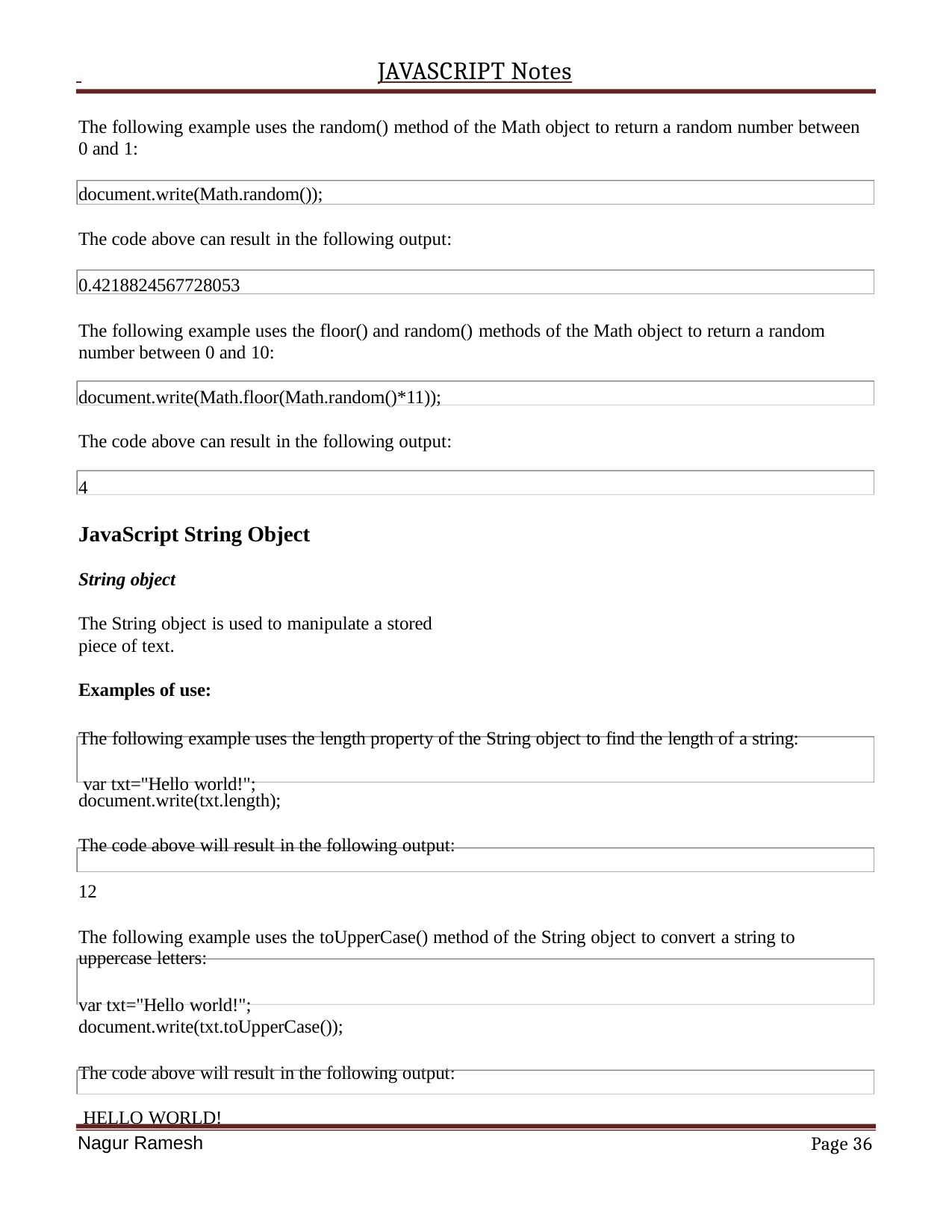

JAVASCRIPT Notes

The following example uses the random() method of the Math object to return a random number between  0 and 1:

document.write(Math.random());

The code above can result in the following output:

0.4218824567728053

The following example uses the floor() and random() methods of the Math object to return a random  number between 0 and 10:
document.write(Math.floor(Math.random()*11));  The code above can result in the following output:

4

JavaScript String Object
String object

The String object is used to manipulate a stored piece of text.

Examples of use:
The following example uses the length property of the String object to find the length of a string:  var txt="Hello world!";
document.write(txt.length);

The code above will result in the following output:

12

The following example uses the toUpperCase() method of the String object to convert a string to  uppercase letters:

var txt="Hello world!";  document.write(txt.toUpperCase());
The code above will result in the following output:  HELLO WORLD!

Page 36
Nagur Ramesh